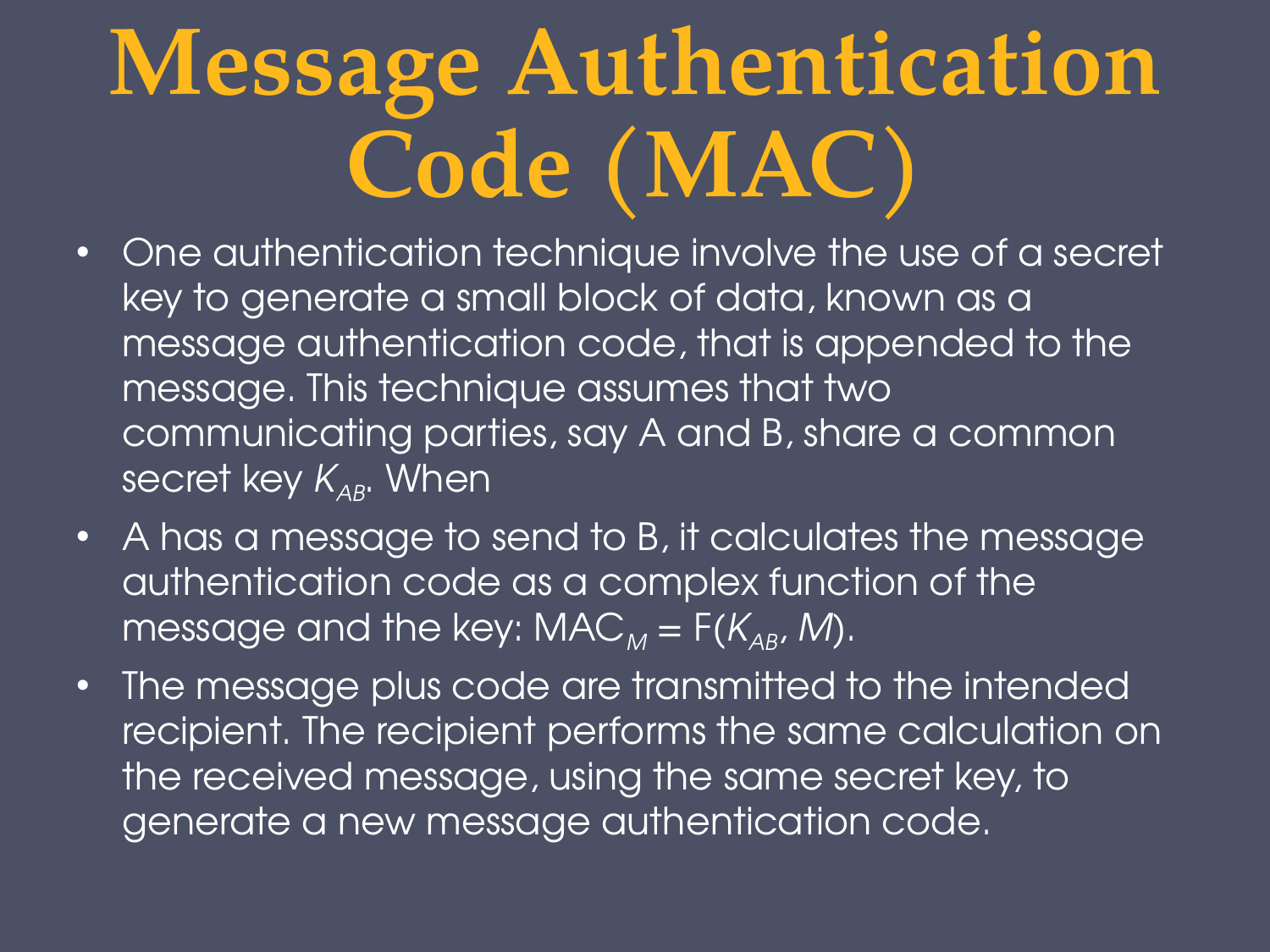

# Message Authentication Code (MAC)
One authentication technique involve the use of a secret key to generate a small block of data, known as a message authentication code, that is appended to the message. This technique assumes that two communicating parties, say A and B, share a common secret key KAB. When
A has a message to send to B, it calculates the message authentication code as a complex function of the message and the key: MACM = F(KAB, M).
The message plus code are transmitted to the intended recipient. The recipient performs the same calculation on the received message, using the same secret key, to generate a new message authentication code.